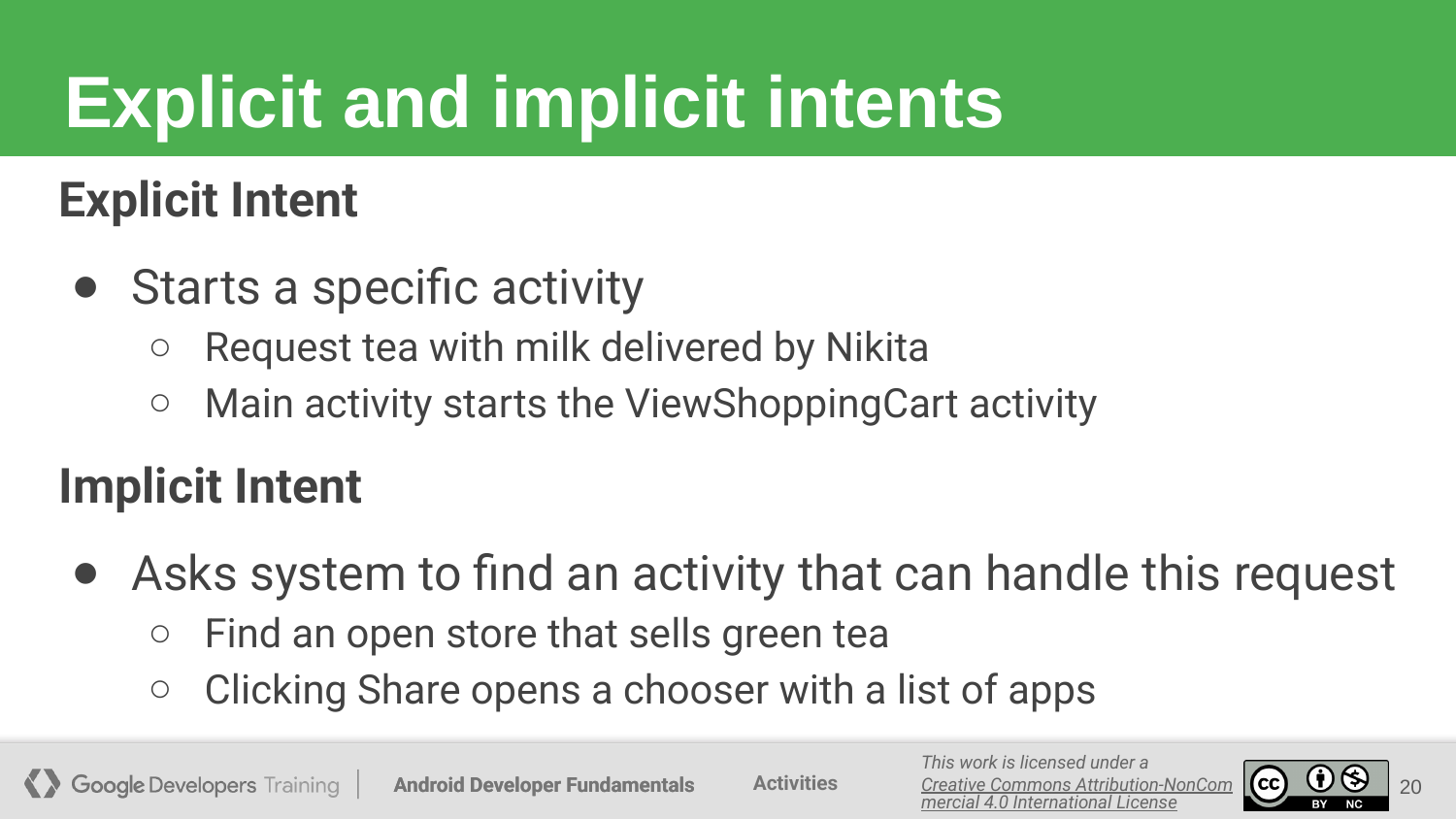

# Explicit and implicit intents
Explicit Intent
Starts a specific activity
Request tea with milk delivered by Nikita
Main activity starts the ViewShoppingCart activity
Implicit Intent
Asks system to find an activity that can handle this request
Find an open store that sells green tea
Clicking Share opens a chooser with a list of apps

20